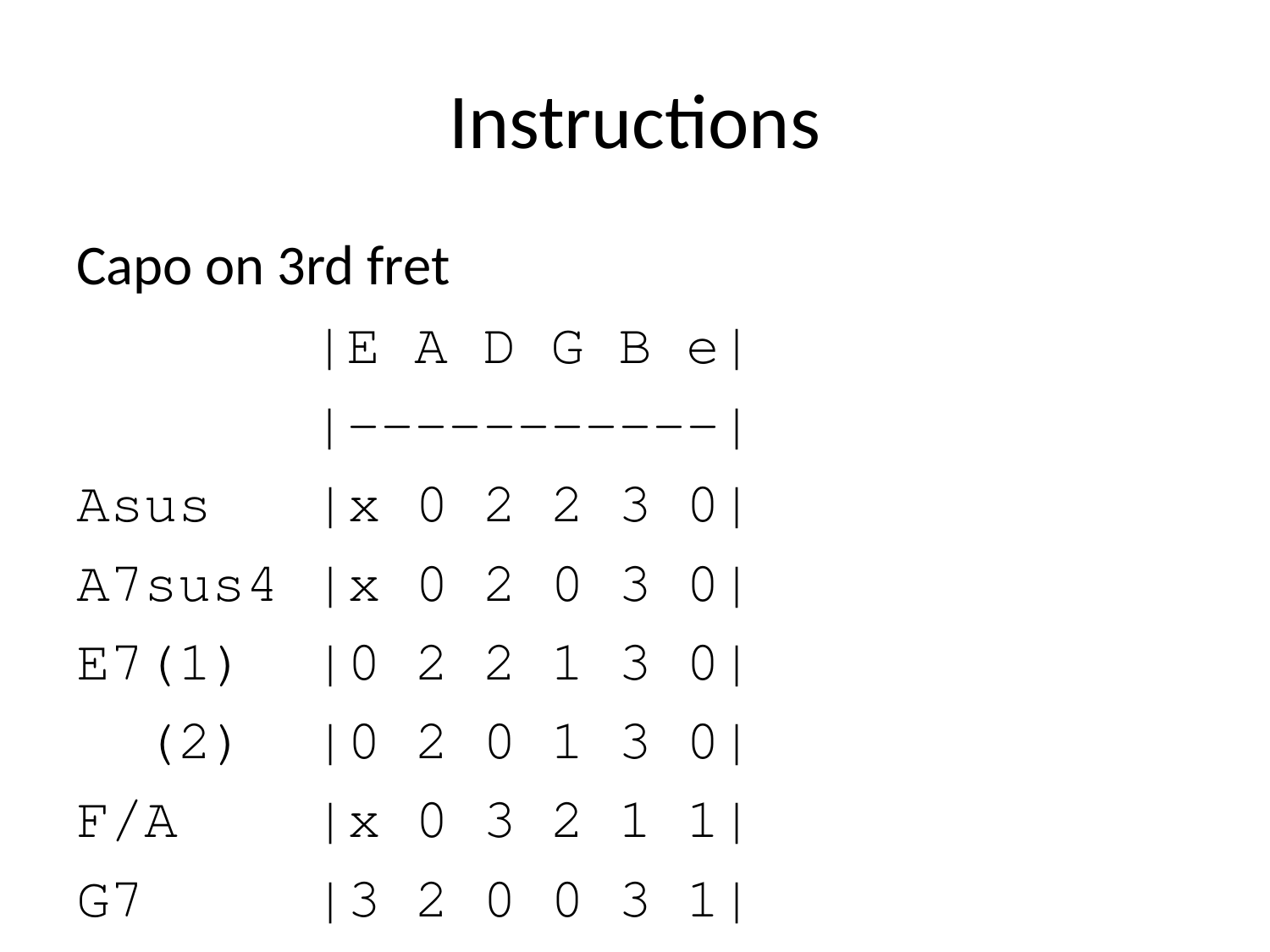

# Instructions
Capo on 3rd fret
       |E A D G B e|
       |-----------|
Asus   |x 0 2 2 3 0|
A7sus4 |x 0 2 0 3 0|
E7(1)  |0 2 2 1 3 0|
  (2)  |0 2 0 1 3 0|
F/A    |x 0 3 2 1 1|
G7     |3 2 0 0 3 1|

X Stop playing